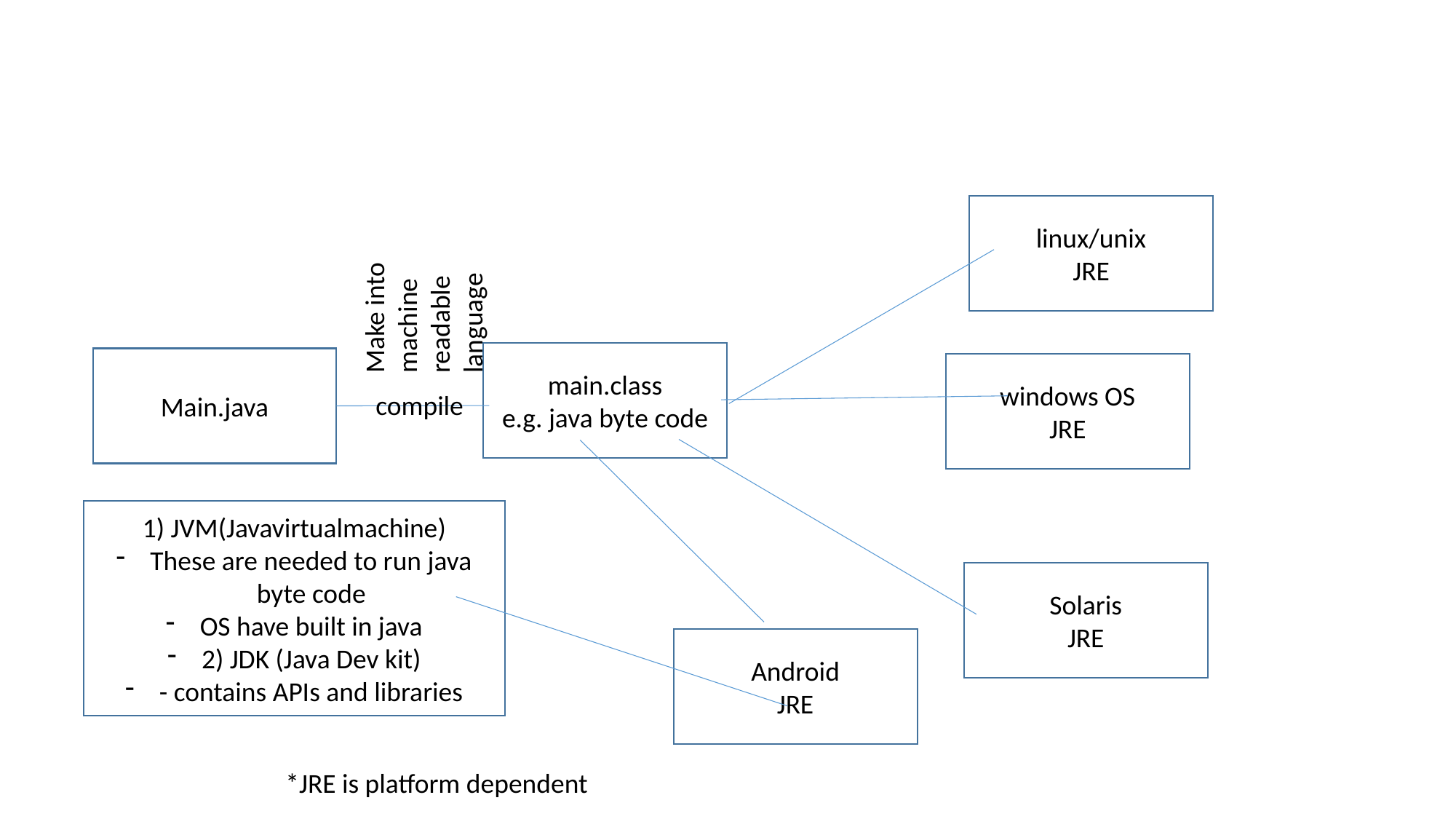

#
linux/unix
JRE
Make into machine readable language
main.class
e.g. java byte code
Main.java
windows OS
JRE
compile
1) JVM(Javavirtualmachine)
These are needed to run java byte code
OS have built in java
2) JDK (Java Dev kit)
- contains APIs and libraries
Solaris
JRE
Android
JRE
*JRE is platform dependent